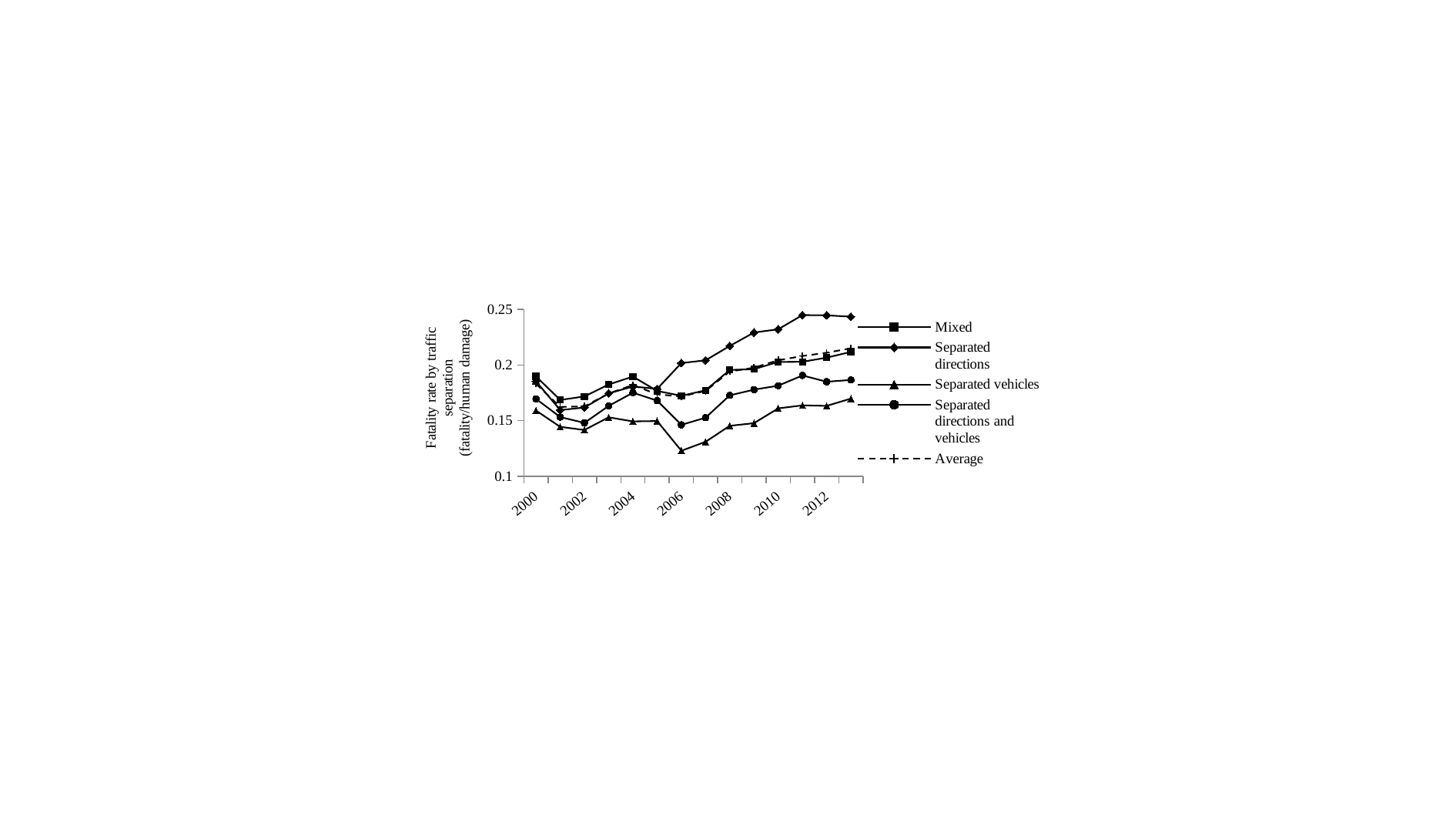

### Chart

| Category | Mixed | Separated directions | Separated vehicles | Separated directions and vehicles | Average |
|---|---|---|---|---|---|
| 2000 | 0.18979449872902568 | 0.18531171057970444 | 0.15910056055715985 | 0.16962389027370178 | 0.18310136682703376 |
| 2001 | 0.16866412244107748 | 0.15951032165146423 | 0.1444852066985971 | 0.15324555077766797 | 0.16236597870987024 |
| 2002 | 0.17178395947473693 | 0.1618862917219557 | 0.14164254999100734 | 0.14807393276799025 | 0.16290146026167054 |
| 2003 | 0.182511325312113 | 0.17455967647528334 | 0.1530191118904653 | 0.16328944190423839 | 0.17437590427469235 |
| 2004 | 0.18961901665018682 | 0.18073664303388293 | 0.14935761644061735 | 0.17519049960056535 | 0.1821220156444269 |
| 2005 | 0.1767349362454191 | 0.1785544241836999 | 0.1497079926581011 | 0.16802619827329562 | 0.17363610944536964 |
| 2006 | 0.17241576055947705 | 0.20179174271433514 | 0.1230264261242483 | 0.14628448531593 | 0.17183256049820014 |
| 2007 | 0.17731246884547047 | 0.20422772104037998 | 0.13103694155719497 | 0.15269436445907034 | 0.1766946337409731 |
| 2008 | 0.19558911972715576 | 0.21712147485625627 | 0.14541120381406436 | 0.17277232533281509 | 0.19419507773458455 |
| 2009 | 0.19628991417845992 | 0.2291849255039439 | 0.14778499704666273 | 0.17789655544757585 | 0.19761493682994832 |
| 2010 | 0.20276008982049734 | 0.23205776406545303 | 0.16109342982953306 | 0.1814665225553217 | 0.20427497651111806 |
| 2011 | 0.20291365733650815 | 0.24485738696109358 | 0.16380397865114021 | 0.19065878803117928 | 0.2080898441669335 |
| 2012 | 0.2066111759092355 | 0.24459207908081393 | 0.16334968851645626 | 0.18499573742540495 | 0.21101630534179316 |
| 2013 | 0.2117817270701449 | 0.24335652885796152 | 0.1698240039110242 | 0.18660751421045335 | 0.21500901701663466 |